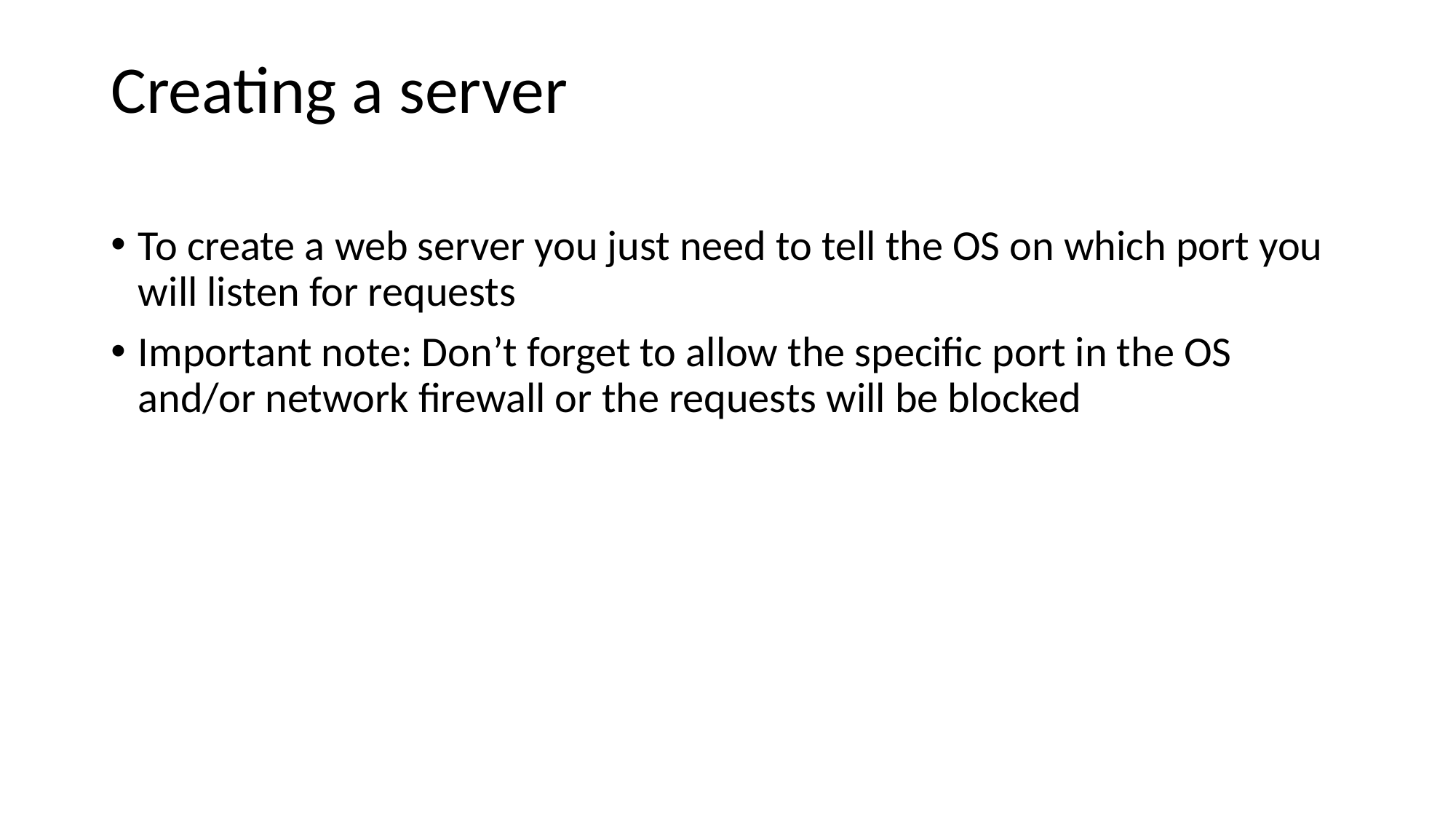

# Creating a server
To create a web server you just need to tell the OS on which port you will listen for requests
Important note: Don’t forget to allow the specific port in the OS and/or network firewall or the requests will be blocked